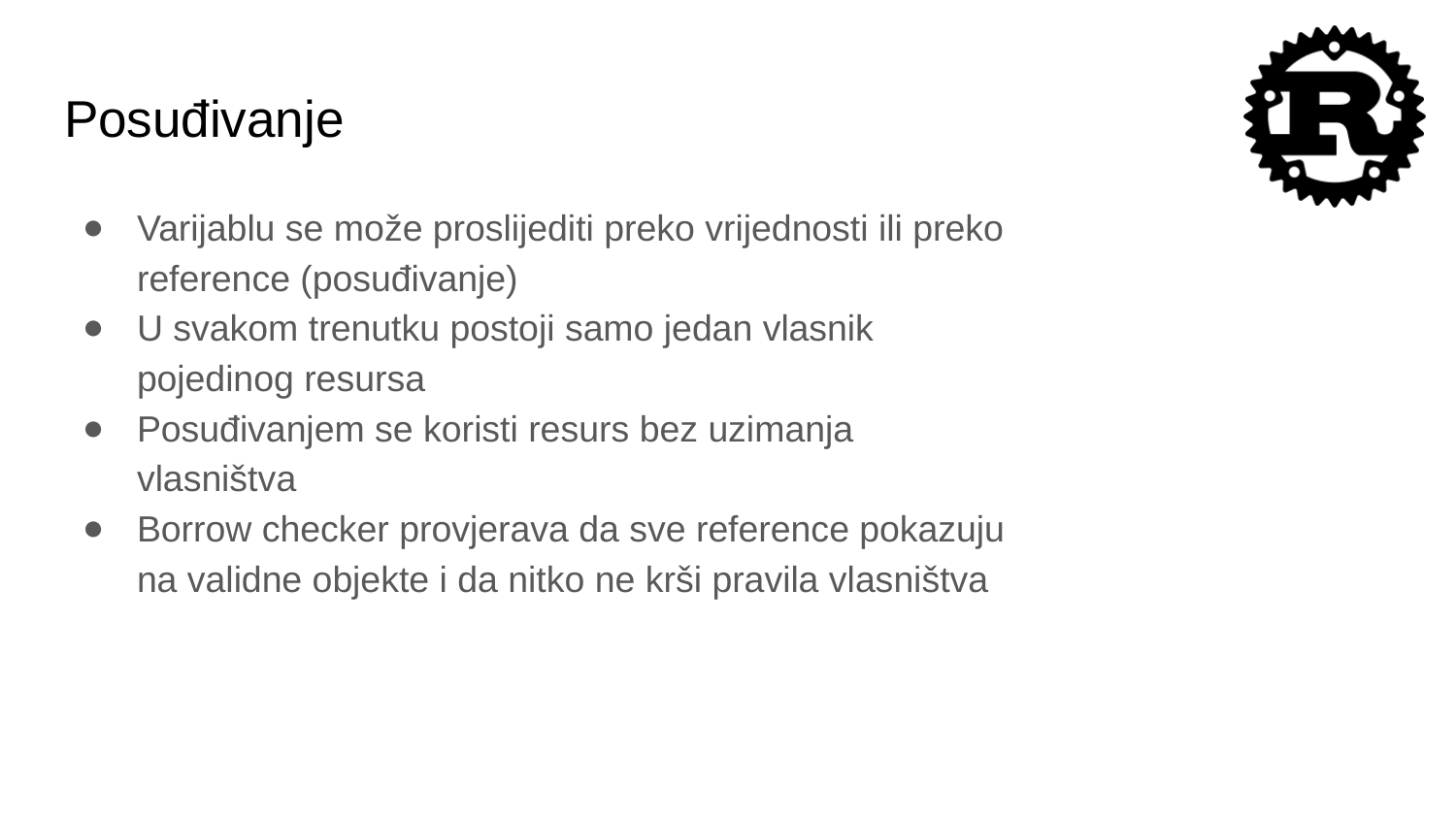

# Posuđivanje
Varijablu se može proslijediti preko vrijednosti ili preko reference (posuđivanje)
U svakom trenutku postoji samo jedan vlasnik pojedinog resursa
Posuđivanjem se koristi resurs bez uzimanja vlasništva
Borrow checker provjerava da sve reference pokazuju na validne objekte i da nitko ne krši pravila vlasništva